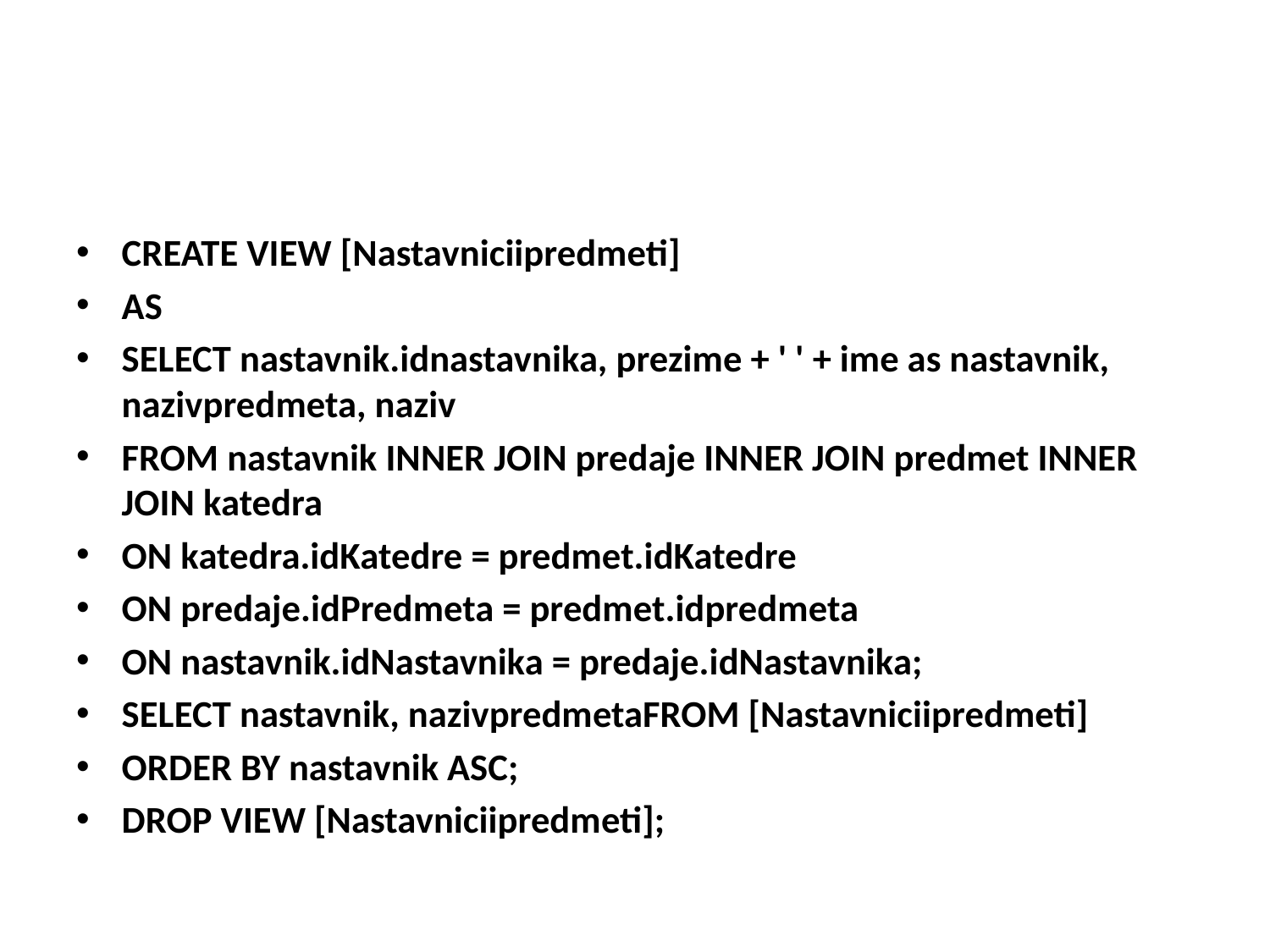

#
CREATE VIEW [Nastavniciipredmeti]
AS
SELECT nastavnik.idnastavnika, prezime + ' ' + ime as nastavnik, nazivpredmeta, naziv
FROM nastavnik INNER JOIN predaje INNER JOIN predmet INNER JOIN katedra
ON katedra.idKatedre = predmet.idKatedre
ON predaje.idPredmeta = predmet.idpredmeta
ON nastavnik.idNastavnika = predaje.idNastavnika;
SELECT nastavnik, nazivpredmetaFROM [Nastavniciipredmeti]
ORDER BY nastavnik ASC;
DROP VIEW [Nastavniciipredmeti];